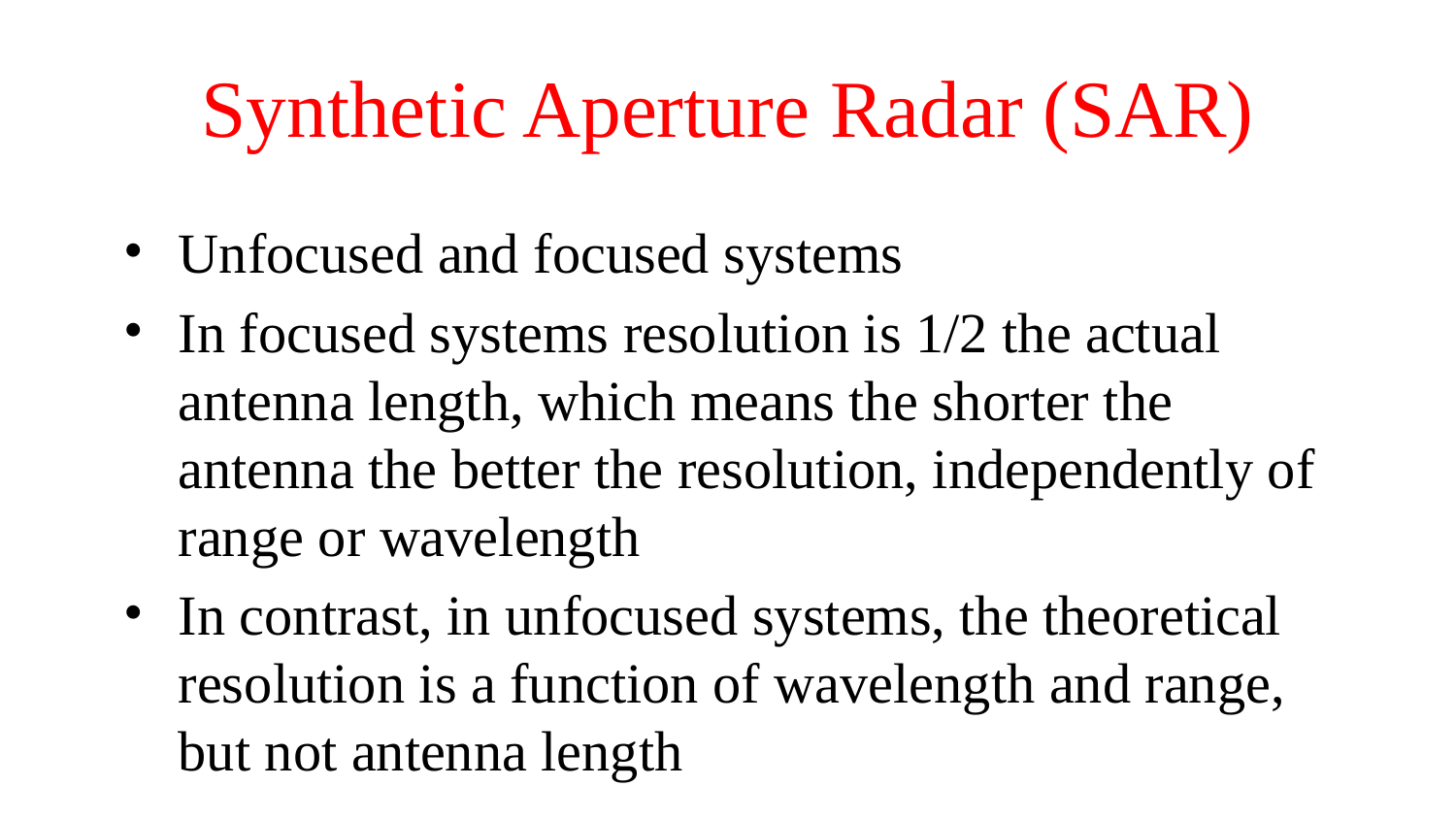

# Synthetic Aperture Radar (SAR)
Unfocused and focused systems
In focused systems resolution is 1/2 the actual antenna length, which means the shorter the antenna the better the resolution, independently of range or wavelength
In contrast, in unfocused systems, the theoretical resolution is a function of wavelength and range, but not antenna length